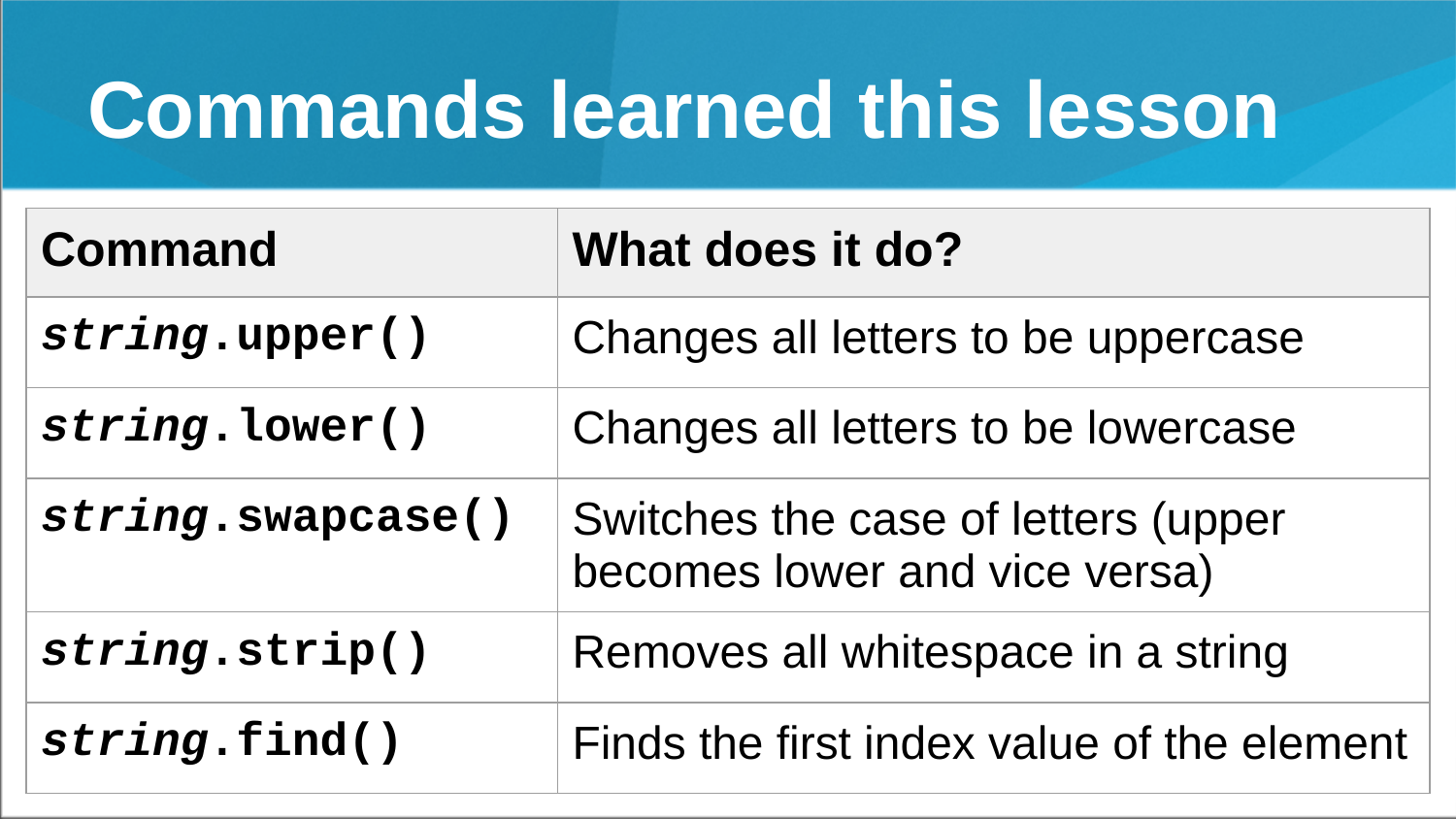

# Commands learned this lesson
| Command | What does it do? |
| --- | --- |
| string.upper() | Changes all letters to be uppercase |
| string.lower() | Changes all letters to be lowercase |
| string.swapcase() | Switches the case of letters (upper becomes lower and vice versa) |
| string.strip() | Removes all whitespace in a string |
| string.find() | Finds the first index value of the element |